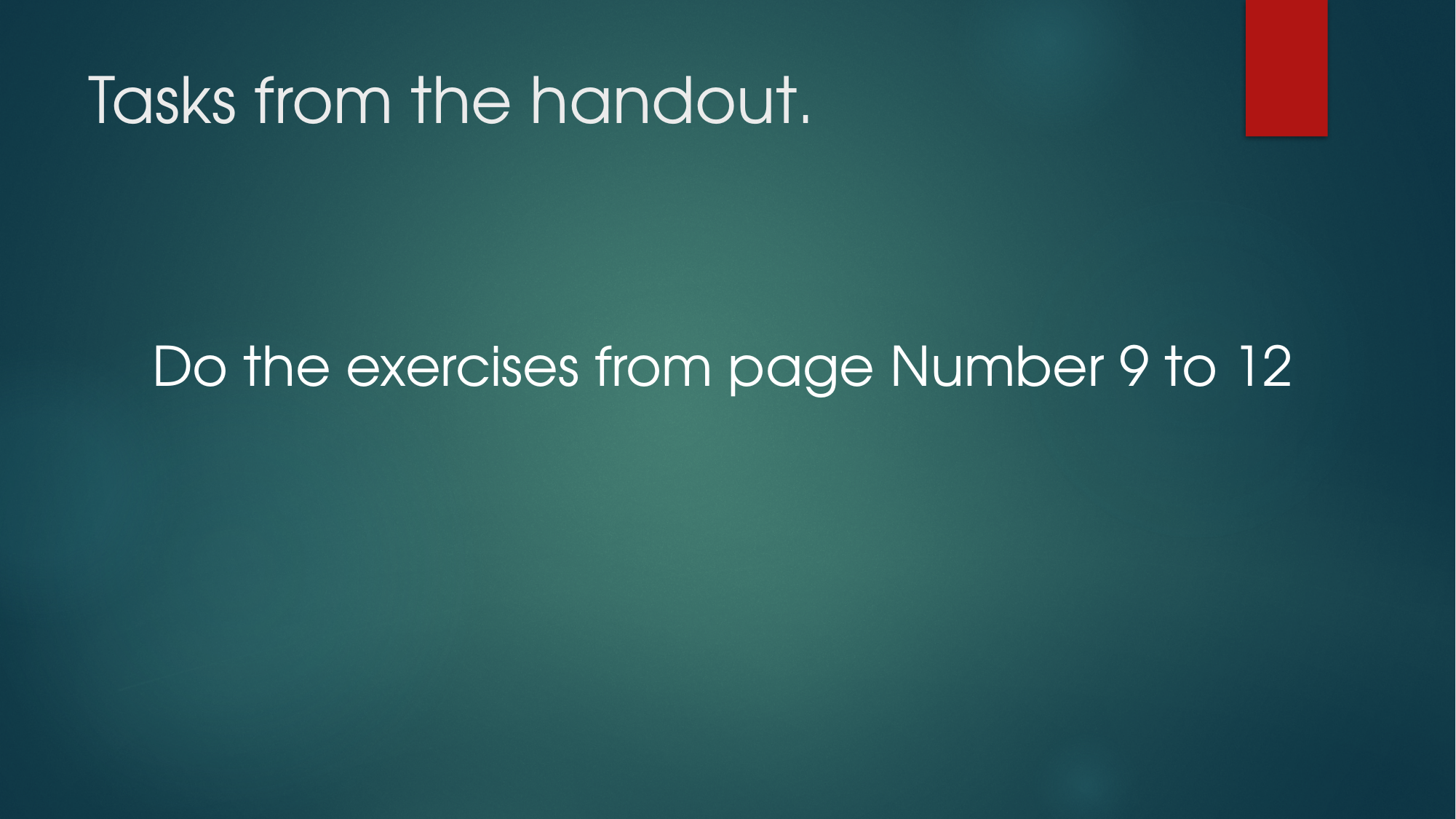

# Tasks from the handout.
Do the exercises from page Number 9 to 12